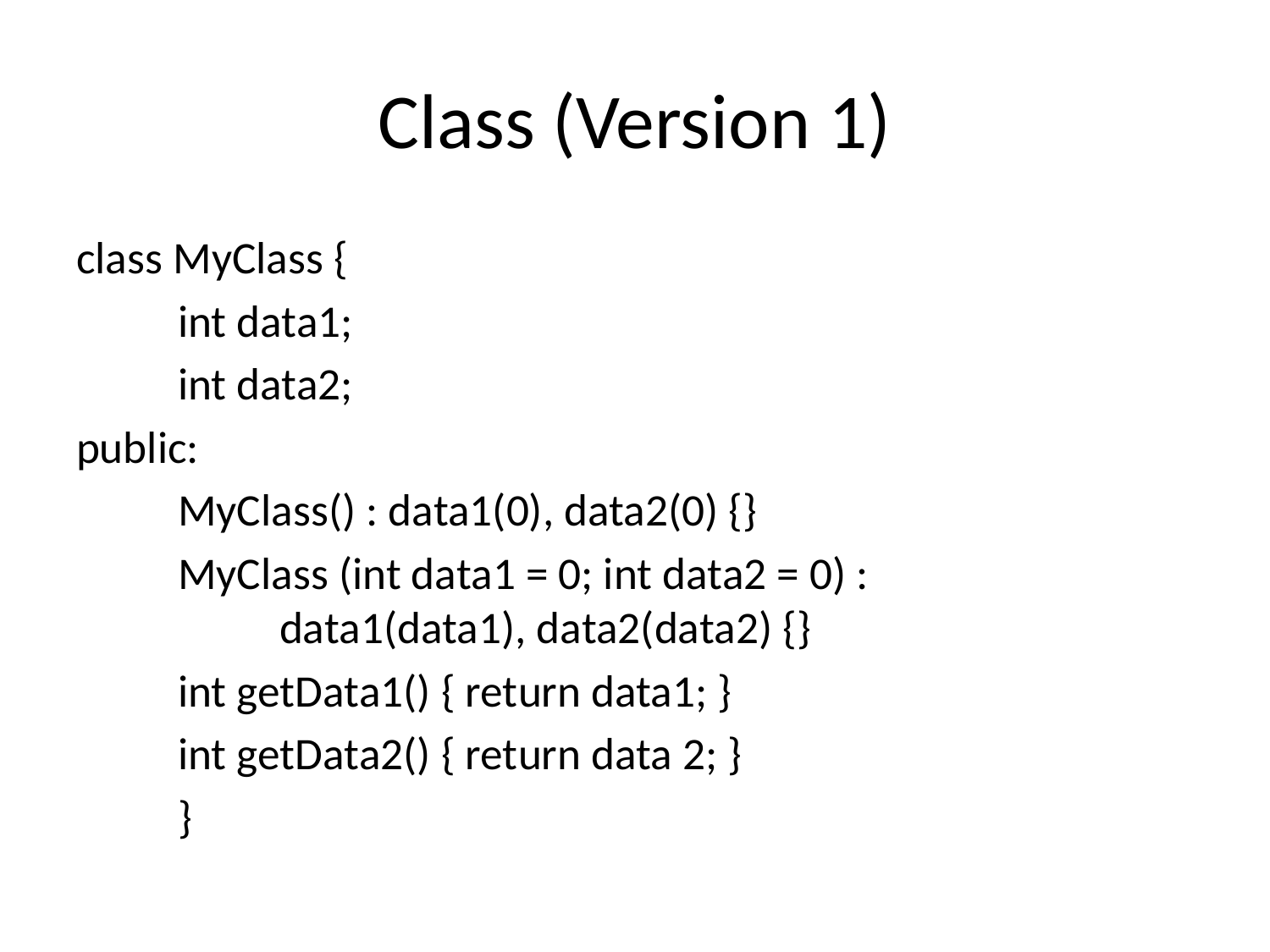

# Class (Version 1)
class MyClass {
	int data1;
	int data2;
public:
	MyClass() : data1(0), data2(0) {}
	MyClass (int data1 = 0; int data2 = 0) :
		data1(data1), data2(data2) {}
	int getData1() { return data1; }
	int getData2() { return data 2; }
	}